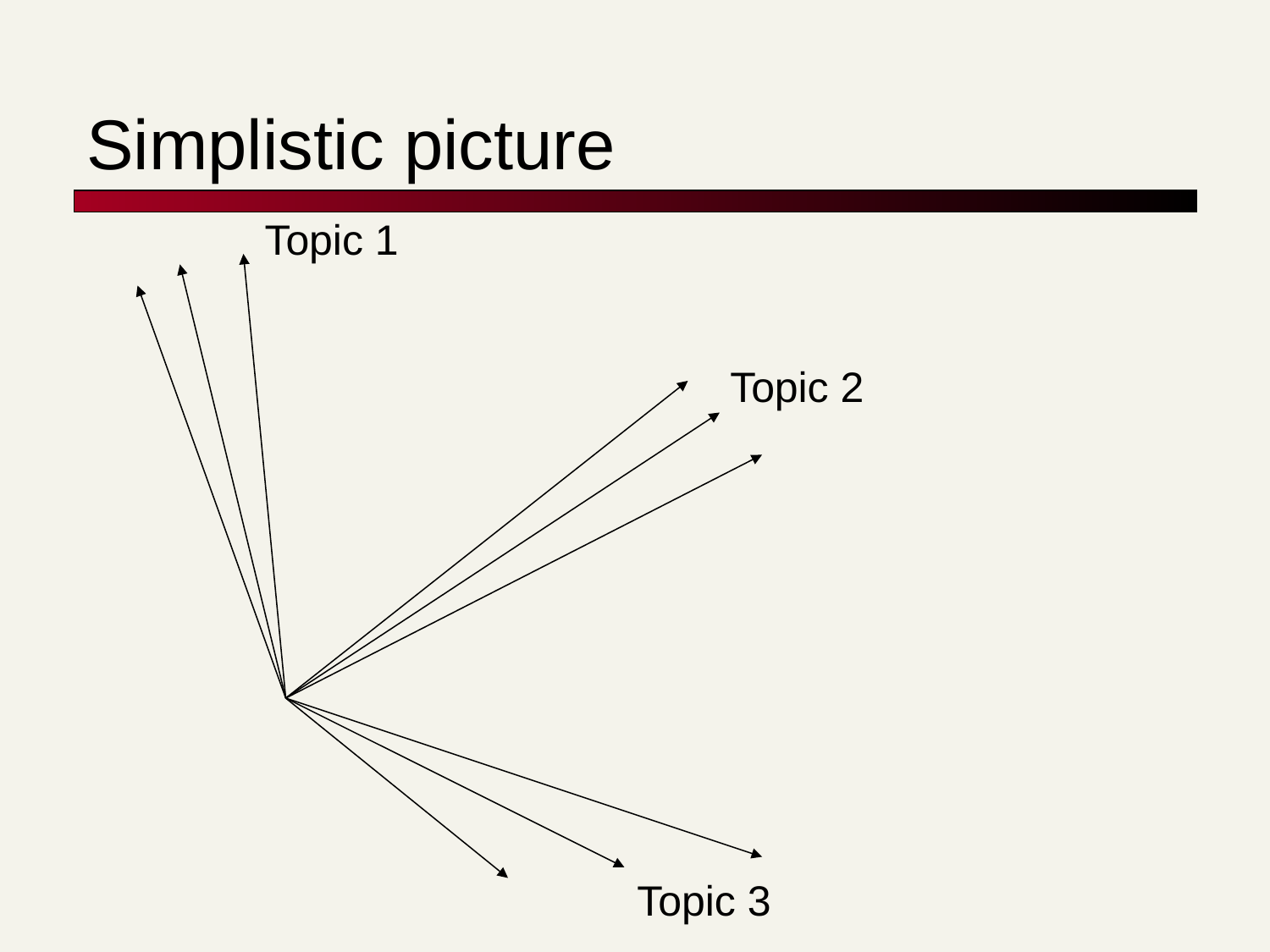

# Simplistic picture
Topic 1
Topic 2
Topic 3